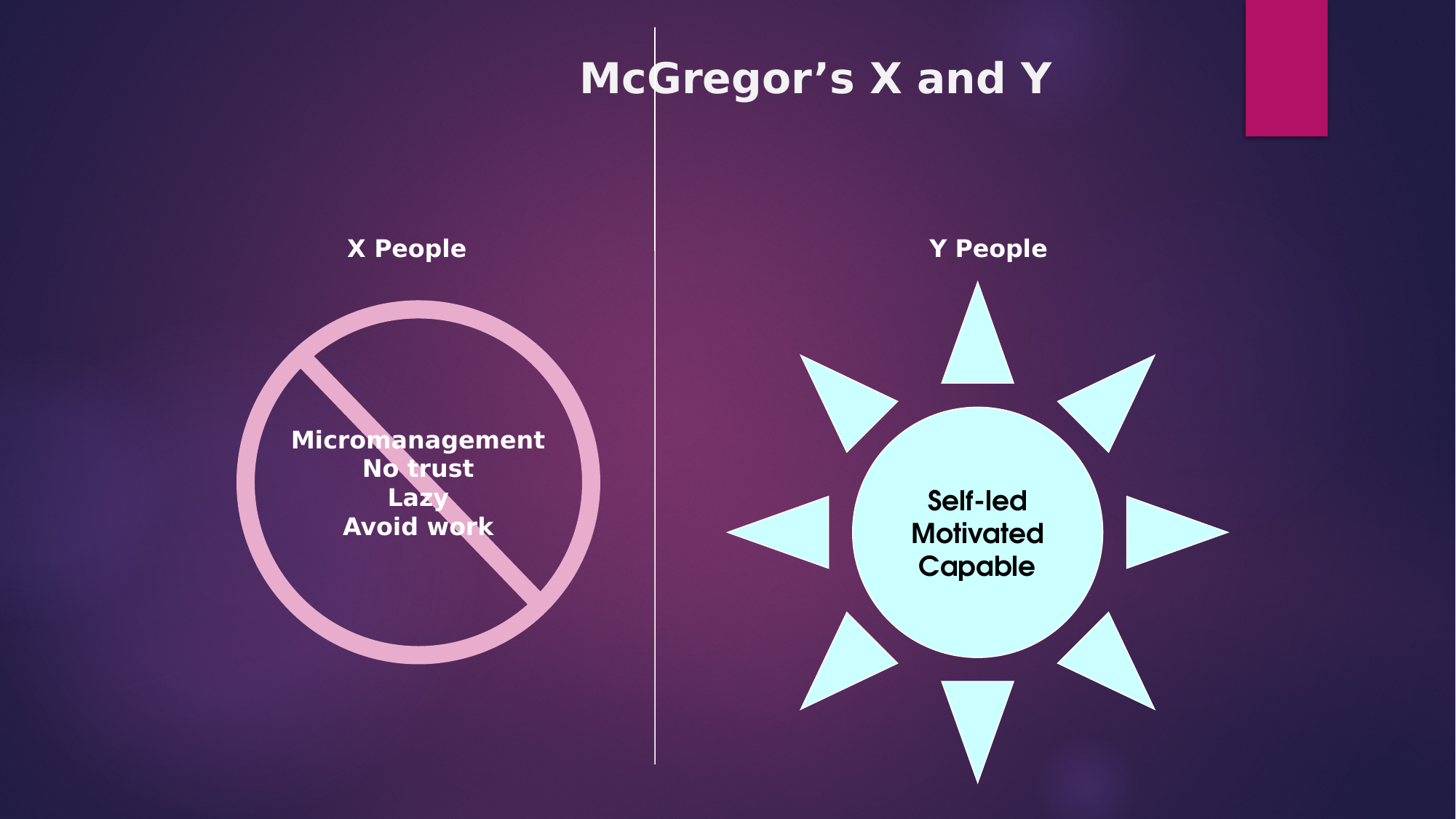

McGregor’s X and Y
X People
Y People
Self-led
Motivated
Capable
Micromanagement
No trust
Lazy
Avoid work